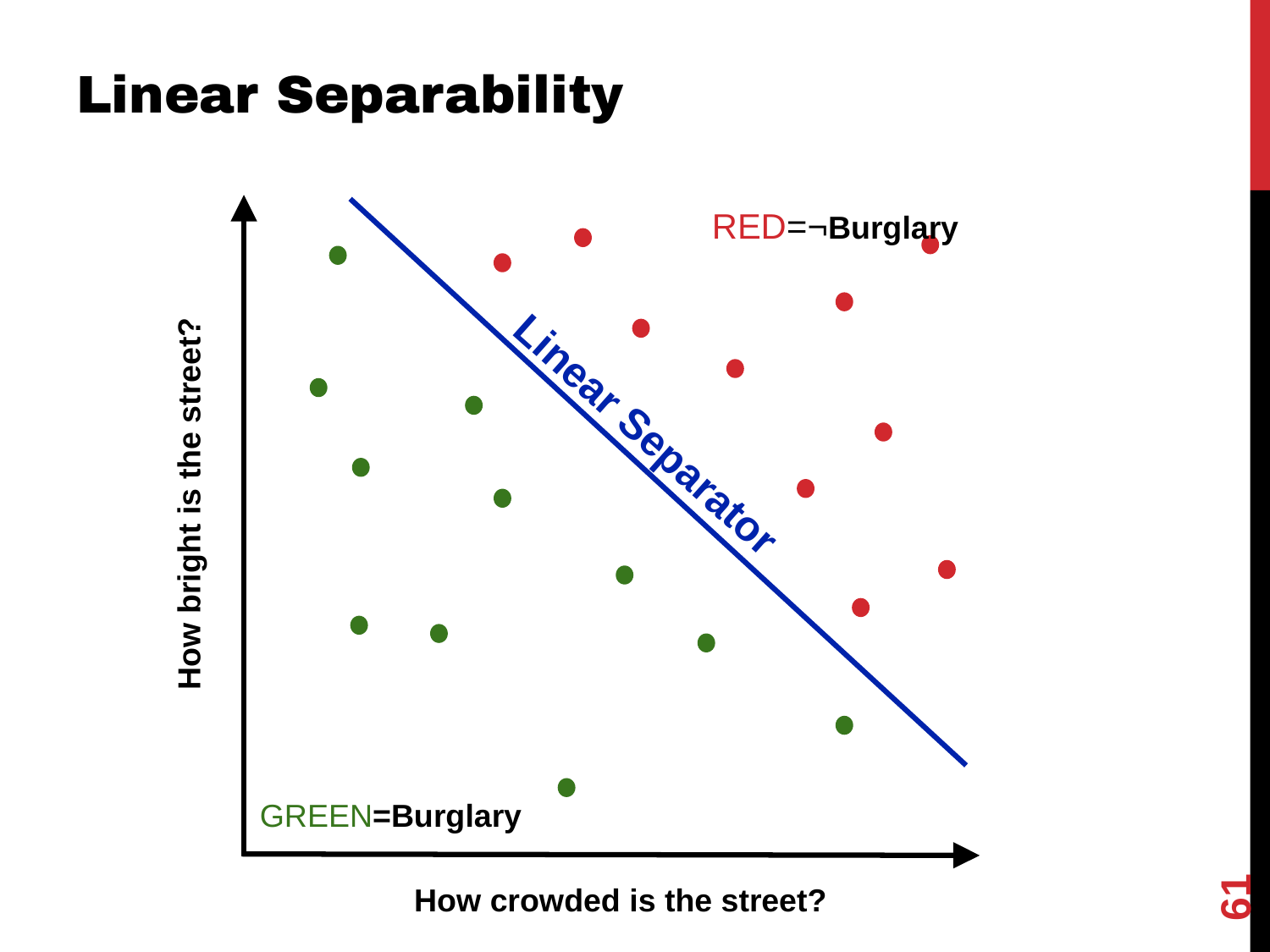

# Linear Separability
RED=¬Burglary

Linear Separator

How bright is the street?

GREEN=Burglary
61
How crowded is the street?